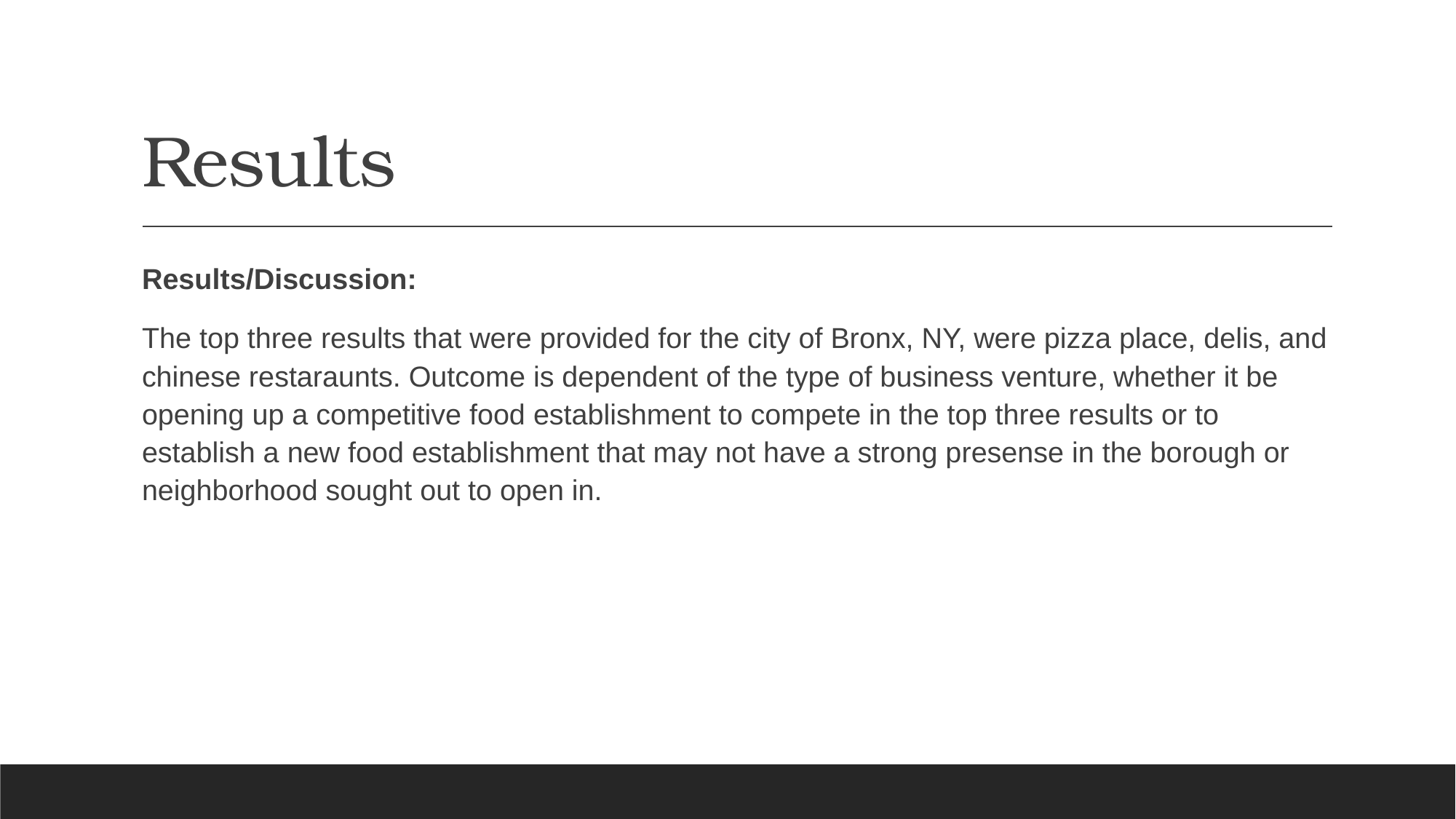

# Results
Results/Discussion:
The top three results that were provided for the city of Bronx, NY, were pizza place, delis, and chinese restaraunts. Outcome is dependent of the type of business venture, whether it be opening up a competitive food establishment to compete in the top three results or to establish a new food establishment that may not have a strong presense in the borough or neighborhood sought out to open in.